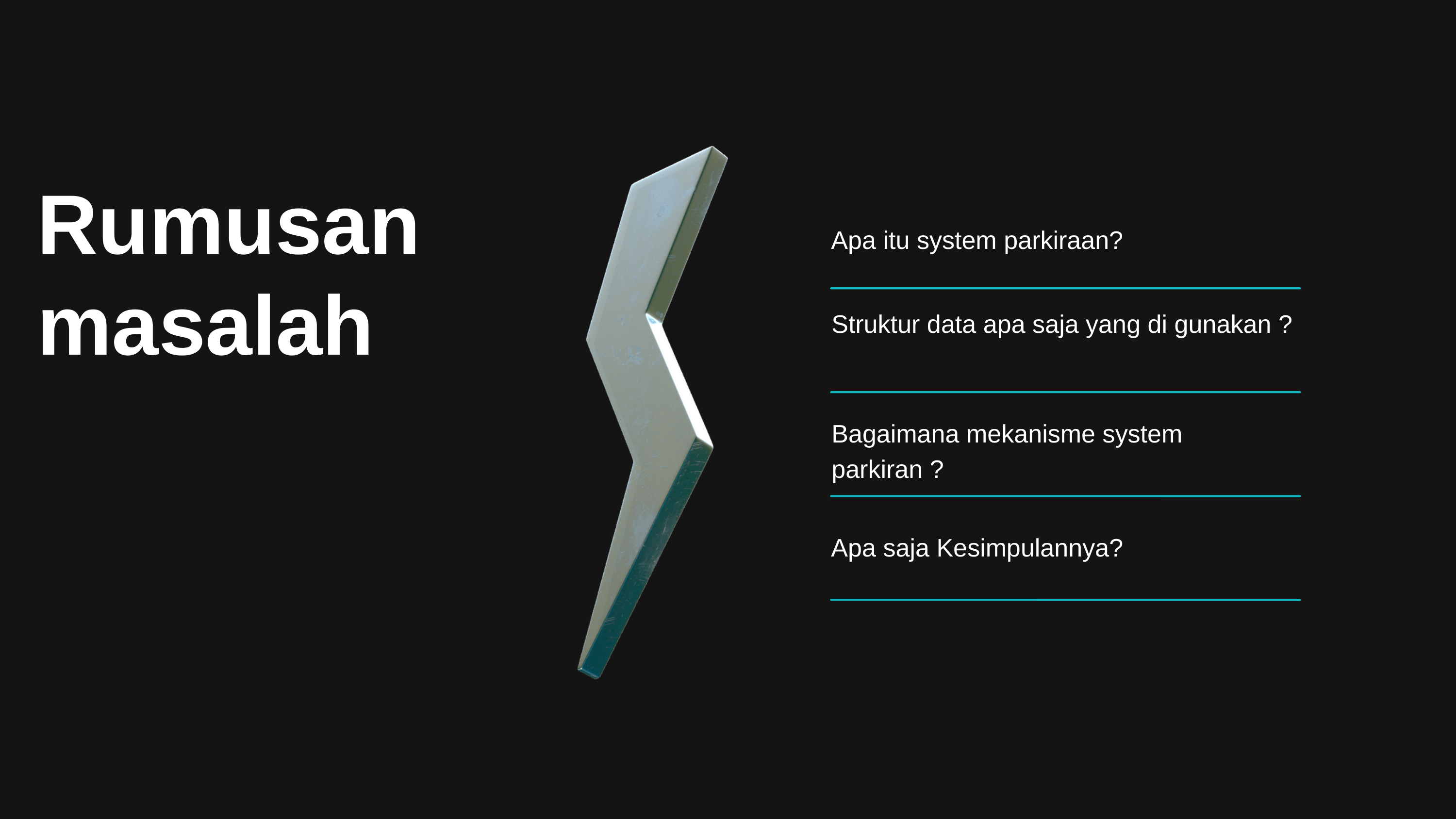

Rumusan masalah
Apa itu system parkiraan?

Struktur data apa saja yang di gunakan ?

Bagaimana mekanisme system parkiran ?

Apa saja Kesimpulannya?